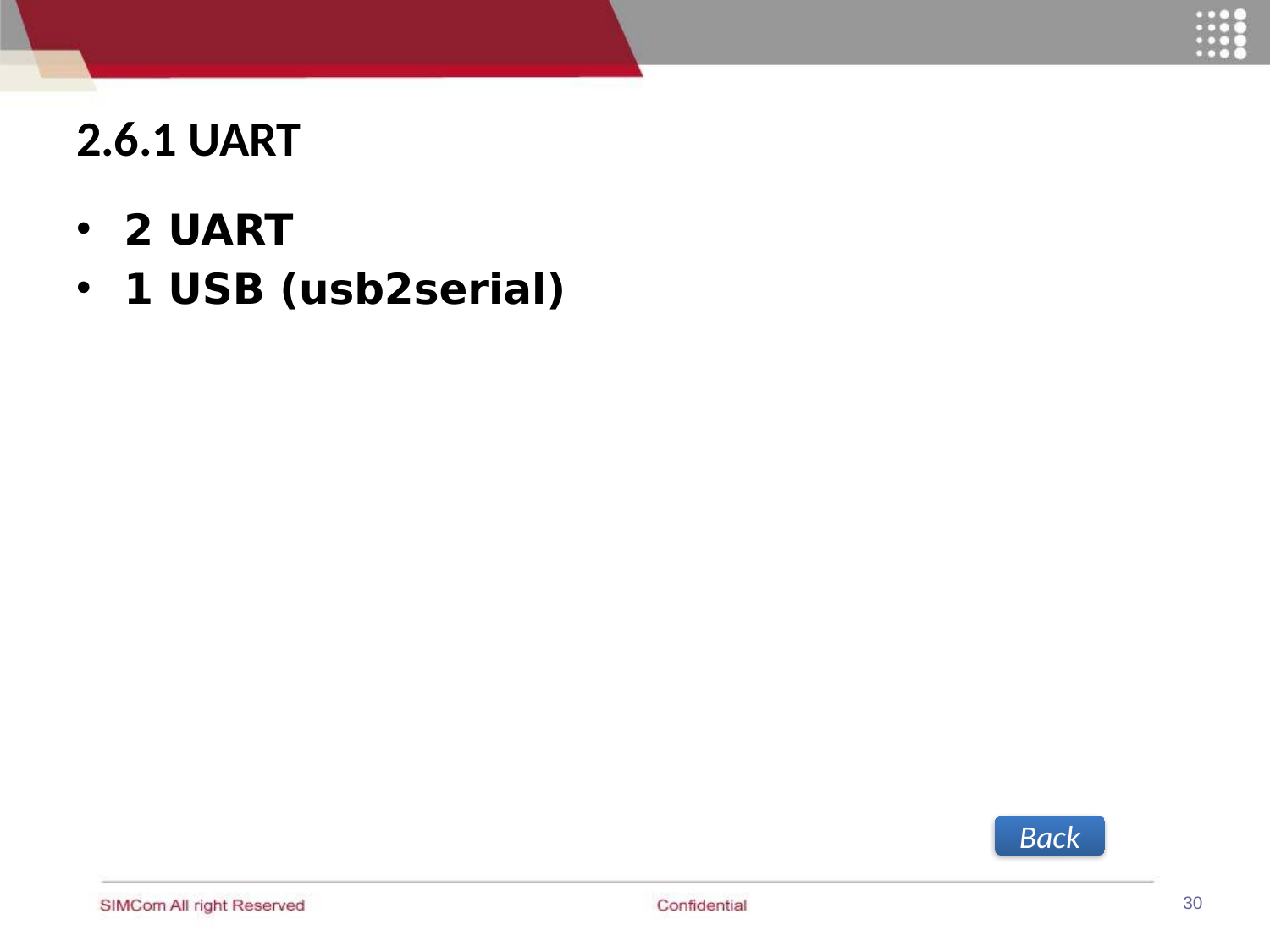

# 2.6.1 UART
2 UART
1 USB (usb2serial)
Back